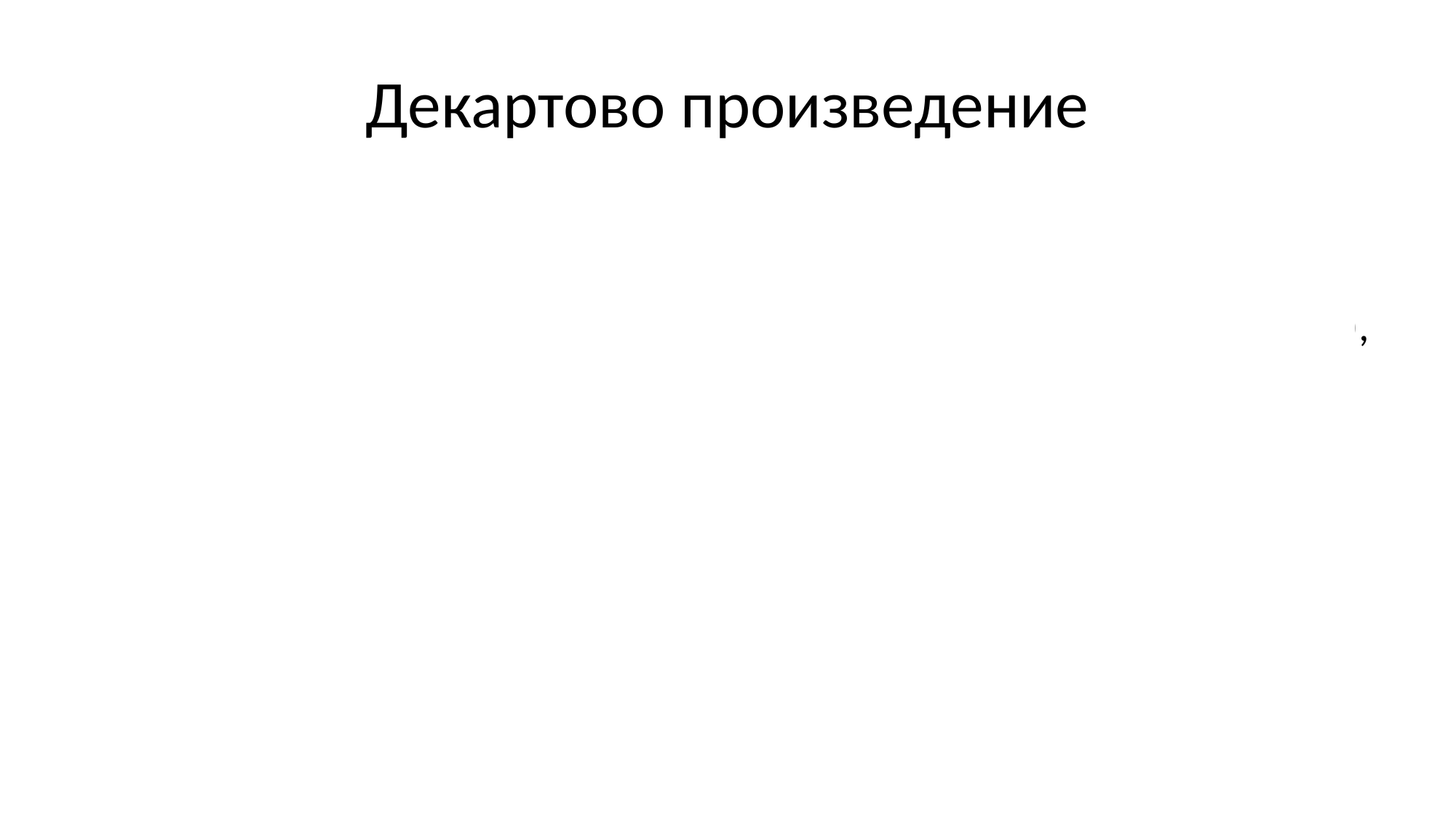

# Декартово произведение

Декартовым произведением А × В множеств A и B называется множество упорядоченных пар
{ (а, b) | а∈А и b∈B }
A = {1, 2}
В = {2, 3, 4}
A × B = { (1, 2), (1, 3), (1, 4), (2, 2), (2, 3), (2, 4) }

A
2

1

1
2
3
4
B